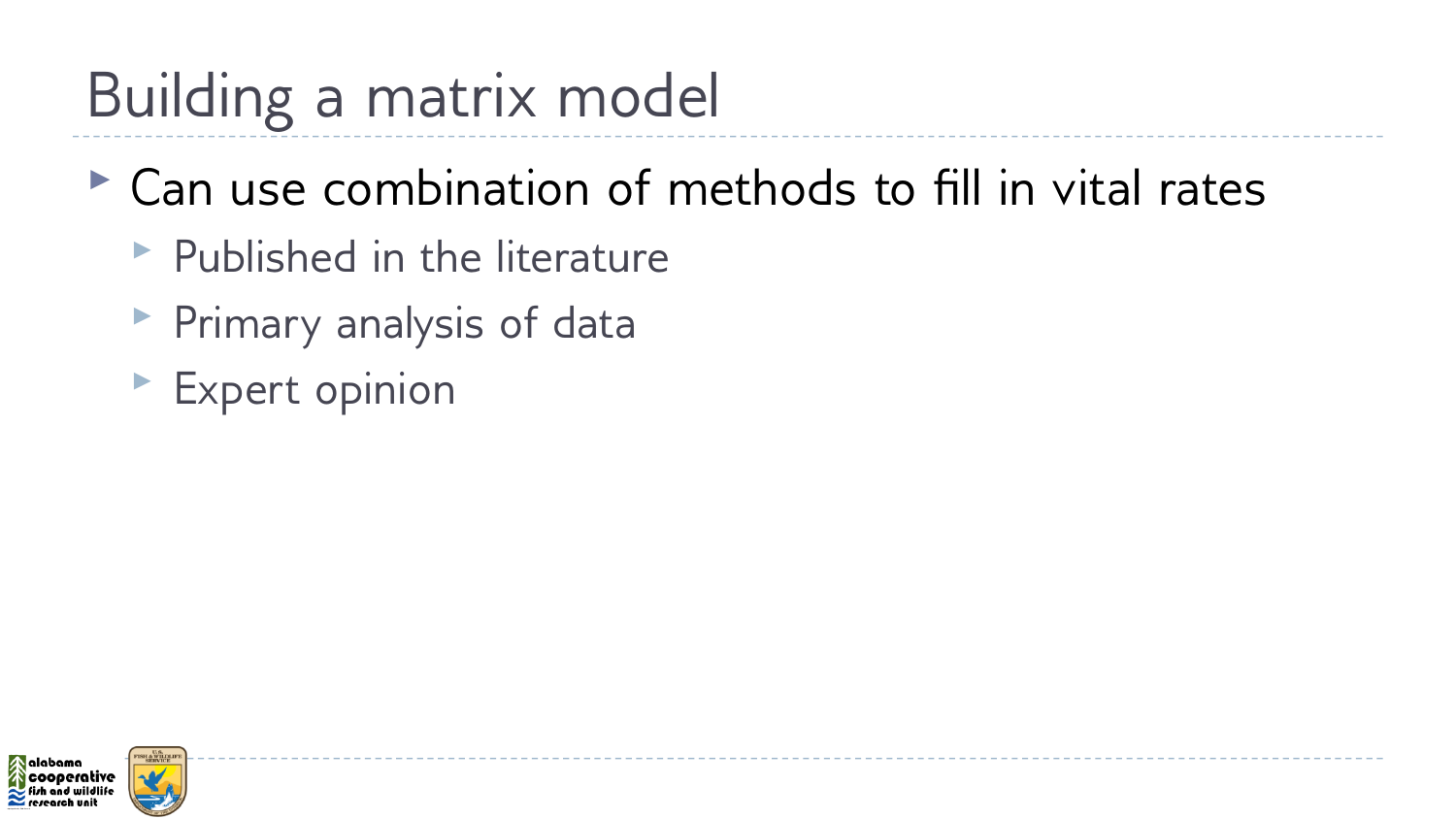

# Building a matrix model
Can use combination of methods to fill in vital rates
Published in the literature
Primary analysis of data
Expert opinion